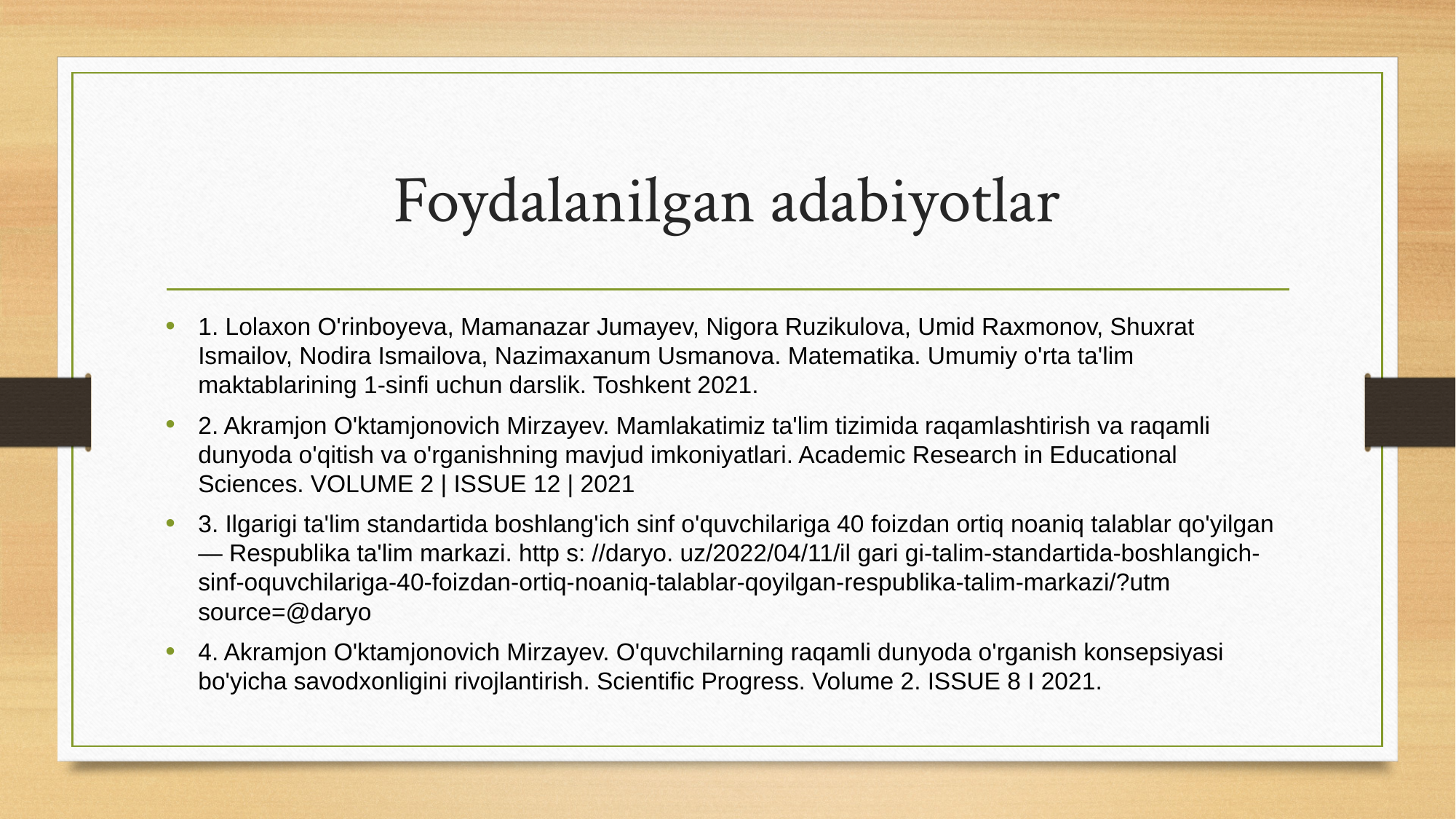

# Foydalanilgan adabiyotlar
1. Lolaxon O'rinboyeva, Mamanazar Jumayev, Nigora Ruzikulova, Umid Raxmonov, Shuxrat Ismailov, Nodira Ismailova, Nazimaxanum Usmanova. Matematika. Umumiy o'rta ta'lim maktablarining 1-sinfi uchun darslik. Toshkent 2021.
2. Akramjon O'ktamjonovich Mirzayev. Mamlakatimiz ta'lim tizimida raqamlashtirish va raqamli dunyoda o'qitish va o'rganishning mavjud imkoniyatlari. Academic Research in Educational Sciences. VOLUME 2 | ISSUE 12 | 2021
3. Ilgarigi ta'lim standartida boshlang'ich sinf o'quvchilariga 40 foizdan ortiq noaniq talablar qo'yilgan — Respublika ta'lim markazi. http s: //daryo. uz/2022/04/11/il gari gi-talim-standartida-boshlangich-sinf-oquvchilariga-40-foizdan-ortiq-noaniq-talablar-qoyilgan-respublika-talim-markazi/?utm source=@daryo
4. Akramjon O'ktamjonovich Mirzayev. O'quvchilarning raqamli dunyoda o'rganish konsepsiyasi bo'yicha savodxonligini rivojlantirish. Scientific Progress. Volume 2. ISSUE 8 I 2021.